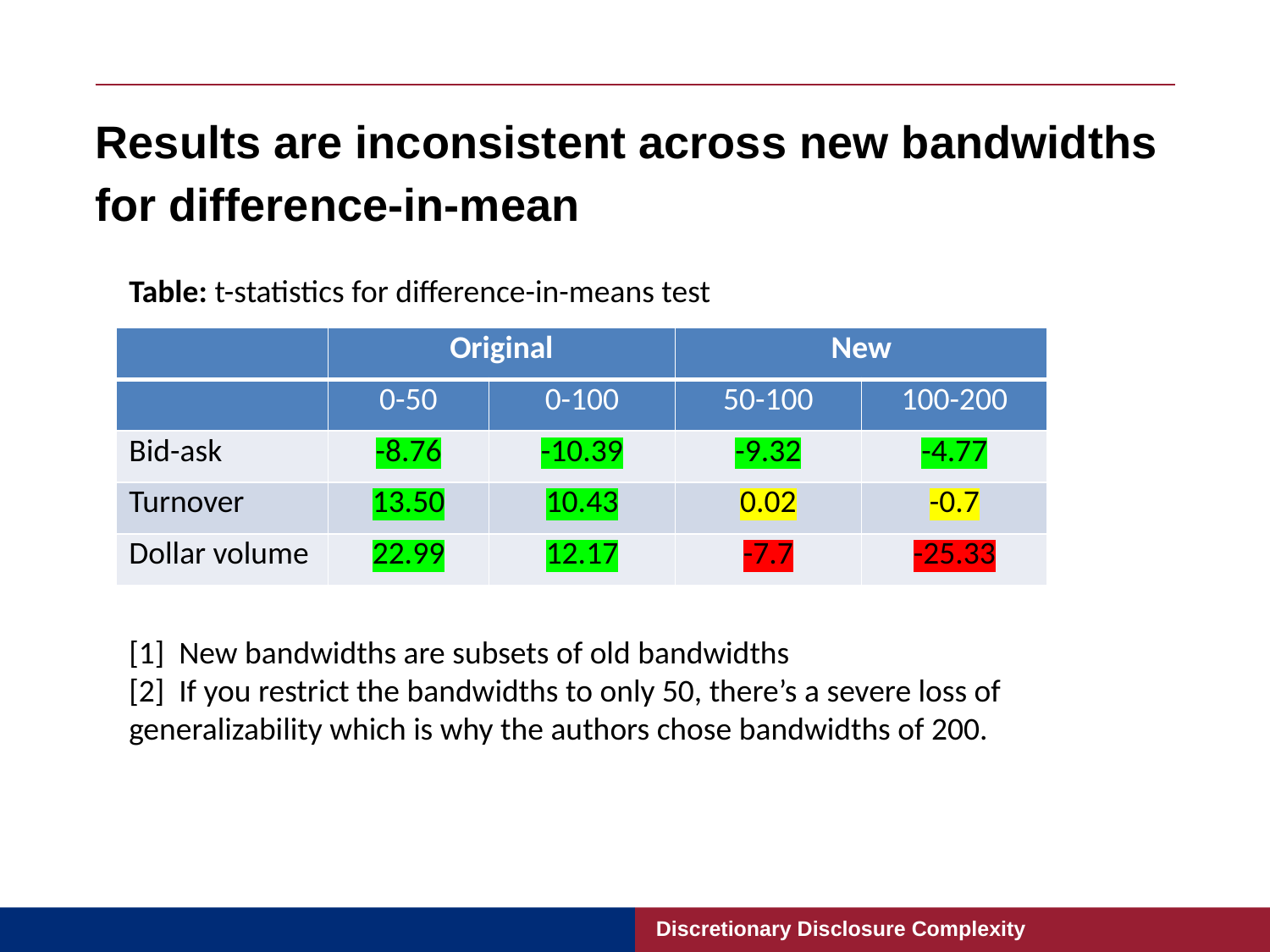

# Results are inconsistent across new bandwidths for difference-in-mean
Table: t-statistics for difference-in-means test
|  | Original |  | New |  |
| --- | --- | --- | --- | --- |
|  | 0-50 | 0-100 | 50-100 | 100-200 |
| Bid-ask | -8.76 | -10.39 | -9.32 | -4.77 |
| Turnover | 13.50 | 10.43 | 0.02 | -0.7 |
| Dollar volume | 22.99 | 12.17 | -7.7 | -25.33 |
[1]  New bandwidths are subsets of old bandwidths
[2]  If you restrict the bandwidths to only 50, there’s a severe loss of generalizability which is why the authors chose bandwidths of 200.
Discretionary Disclosure Complexity